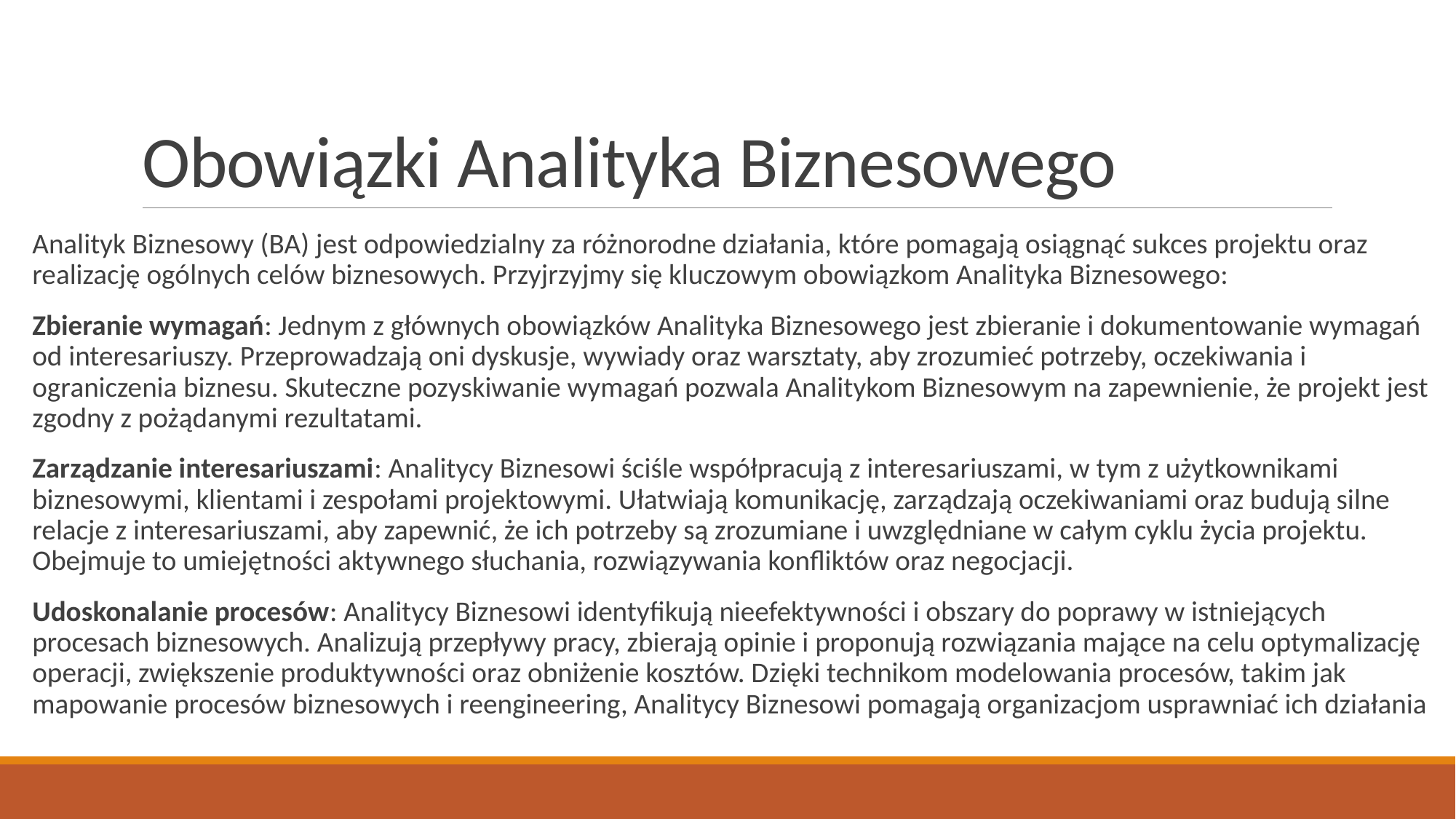

# Obowiązki Analityka Biznesowego
Analityk Biznesowy (BA) jest odpowiedzialny za różnorodne działania, które pomagają osiągnąć sukces projektu oraz realizację ogólnych celów biznesowych. Przyjrzyjmy się kluczowym obowiązkom Analityka Biznesowego:
Zbieranie wymagań: Jednym z głównych obowiązków Analityka Biznesowego jest zbieranie i dokumentowanie wymagań od interesariuszy. Przeprowadzają oni dyskusje, wywiady oraz warsztaty, aby zrozumieć potrzeby, oczekiwania i ograniczenia biznesu. Skuteczne pozyskiwanie wymagań pozwala Analitykom Biznesowym na zapewnienie, że projekt jest zgodny z pożądanymi rezultatami.
Zarządzanie interesariuszami: Analitycy Biznesowi ściśle współpracują z interesariuszami, w tym z użytkownikami biznesowymi, klientami i zespołami projektowymi. Ułatwiają komunikację, zarządzają oczekiwaniami oraz budują silne relacje z interesariuszami, aby zapewnić, że ich potrzeby są zrozumiane i uwzględniane w całym cyklu życia projektu. Obejmuje to umiejętności aktywnego słuchania, rozwiązywania konfliktów oraz negocjacji.
Udoskonalanie procesów: Analitycy Biznesowi identyfikują nieefektywności i obszary do poprawy w istniejących procesach biznesowych. Analizują przepływy pracy, zbierają opinie i proponują rozwiązania mające na celu optymalizację operacji, zwiększenie produktywności oraz obniżenie kosztów. Dzięki technikom modelowania procesów, takim jak mapowanie procesów biznesowych i reengineering, Analitycy Biznesowi pomagają organizacjom usprawniać ich działania